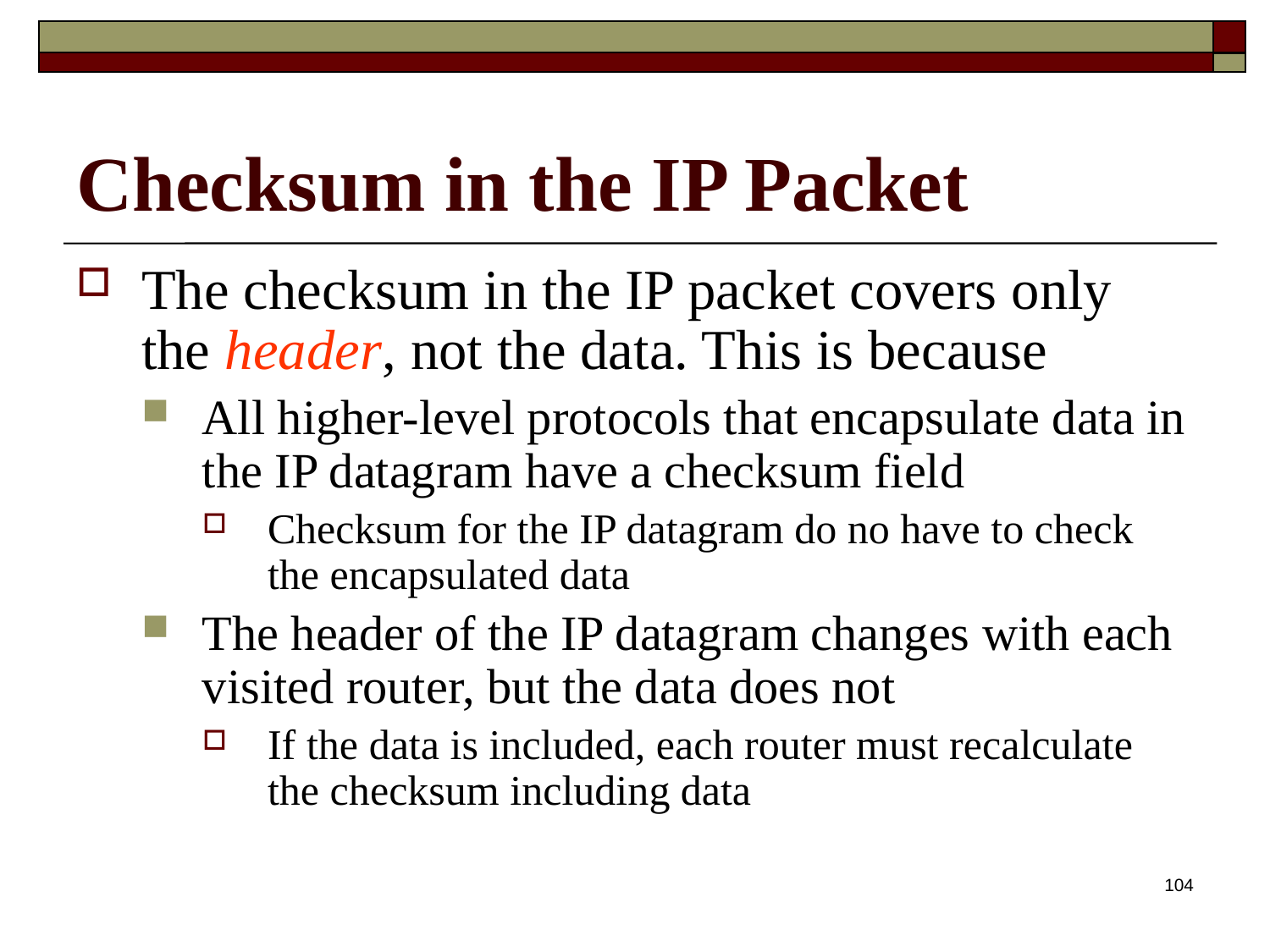

# Checksum in the IP Packet
The checksum in the IP packet covers only the header, not the data. This is because
All higher-level protocols that encapsulate data in the IP datagram have a checksum field
Checksum for the IP datagram do no have to check the encapsulated data
The header of the IP datagram changes with each visited router, but the data does not
If the data is included, each router must recalculate the checksum including data
104